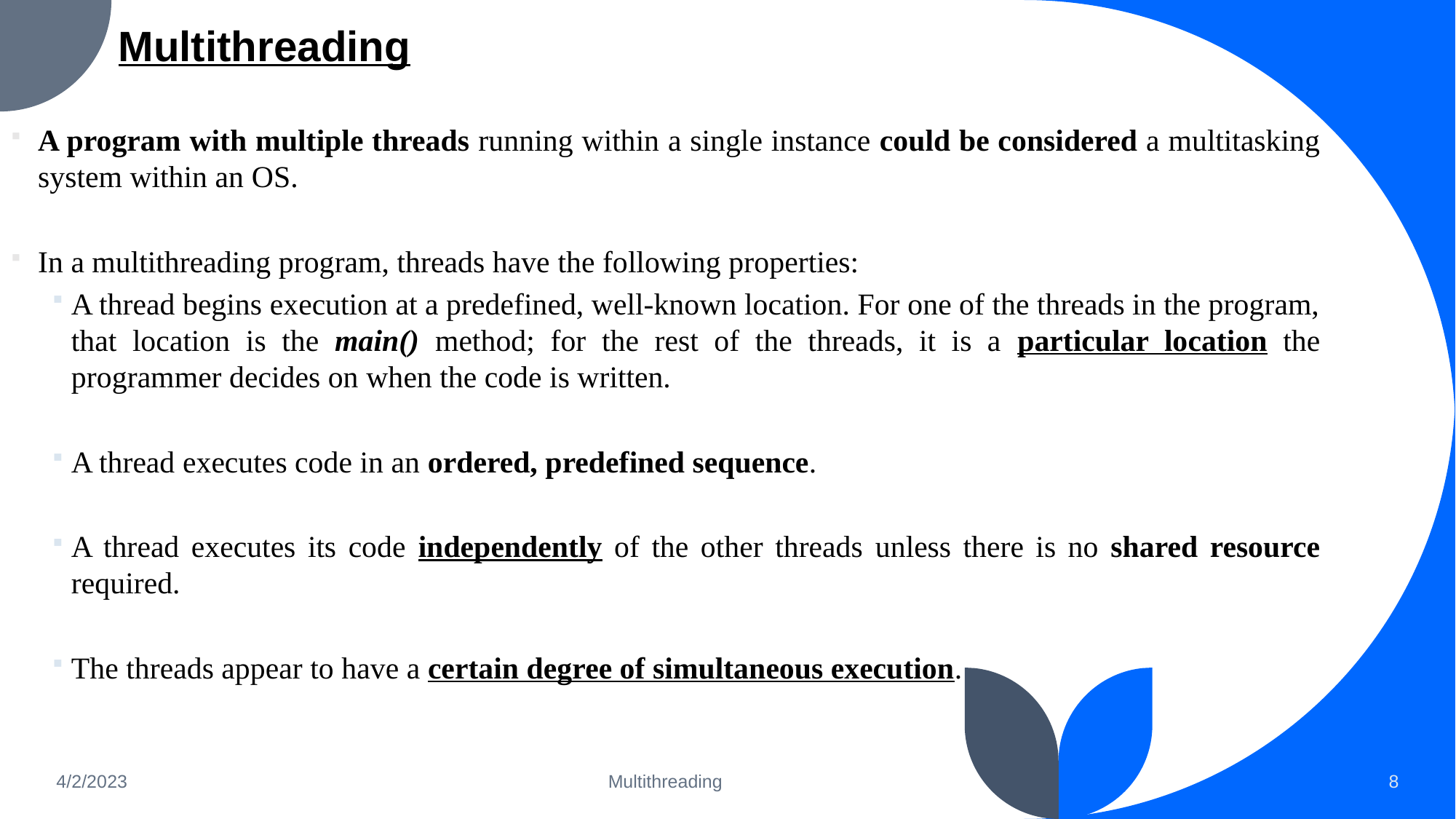

Multithreading
A program with multiple threads running within a single instance could be considered a multitasking system within an OS.

In a multithreading program, threads have the following properties:
A thread begins execution at a predefined, well-known location. For one of the threads in the program, that location is the main() method; for the rest of the threads, it is a particular location the programmer decides on when the code is written.

A thread executes code in an ordered, predefined sequence.

A thread executes its code independently of the other threads unless there is no shared resource required.

The threads appear to have a certain degree of simultaneous execution.
Multithreading
4/2/2023
8